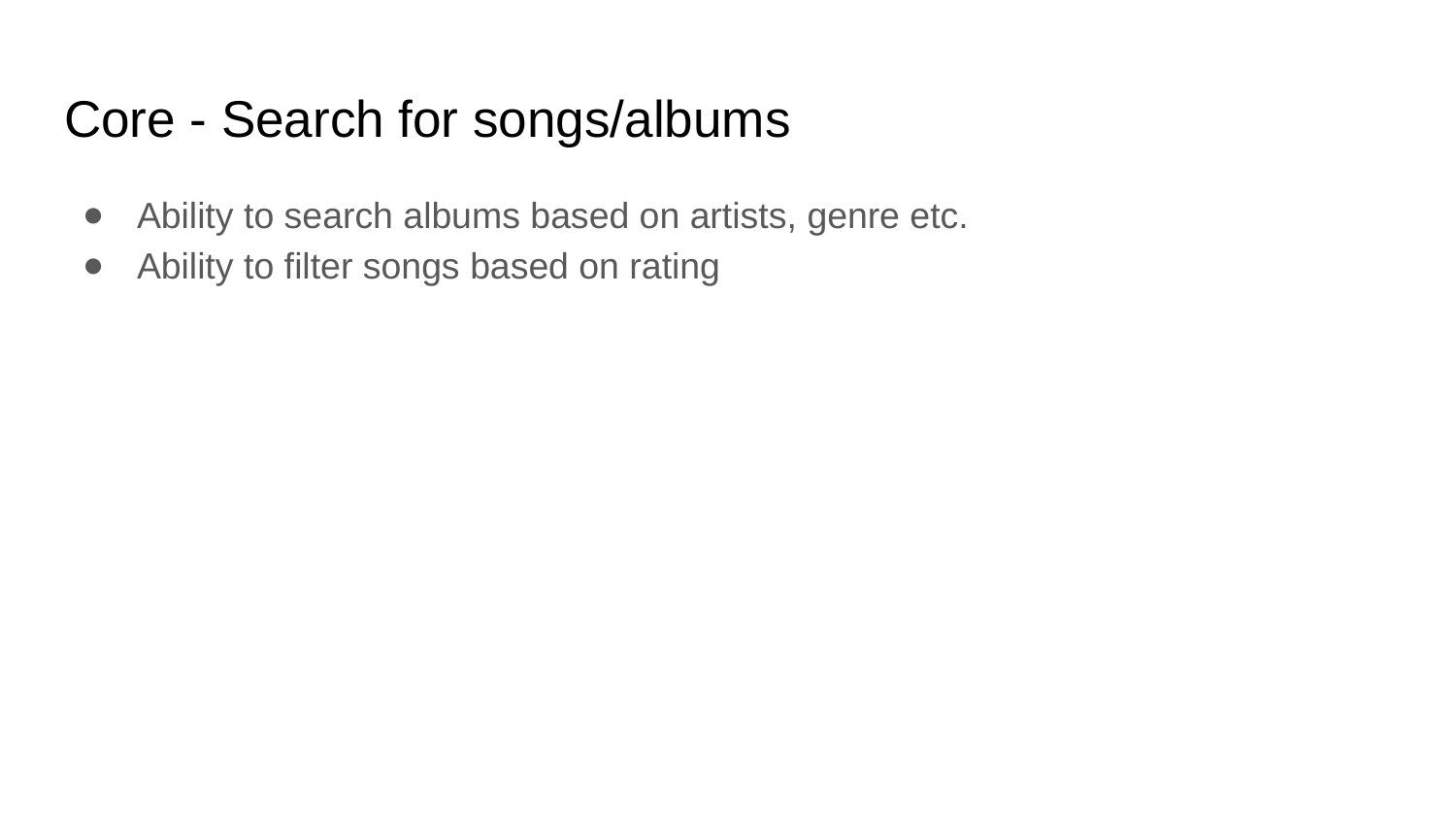

# Core - Search for songs/albums
Ability to search albums based on artists, genre etc.
Ability to filter songs based on rating